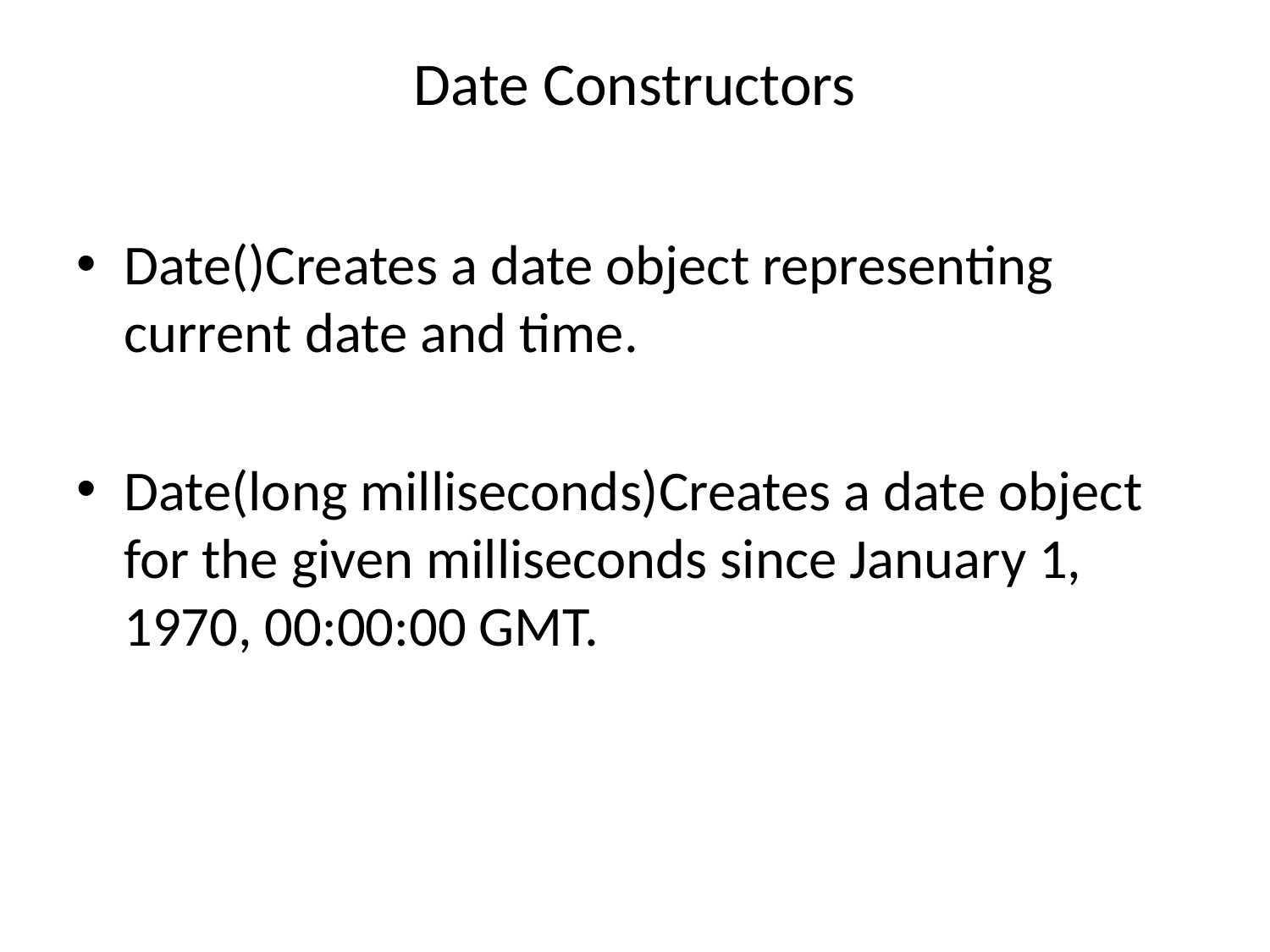

# Date Constructors
Date()Creates a date object representing current date and time.

Date(long milliseconds)Creates a date object for the given milliseconds since January 1, 1970, 00:00:00 GMT.